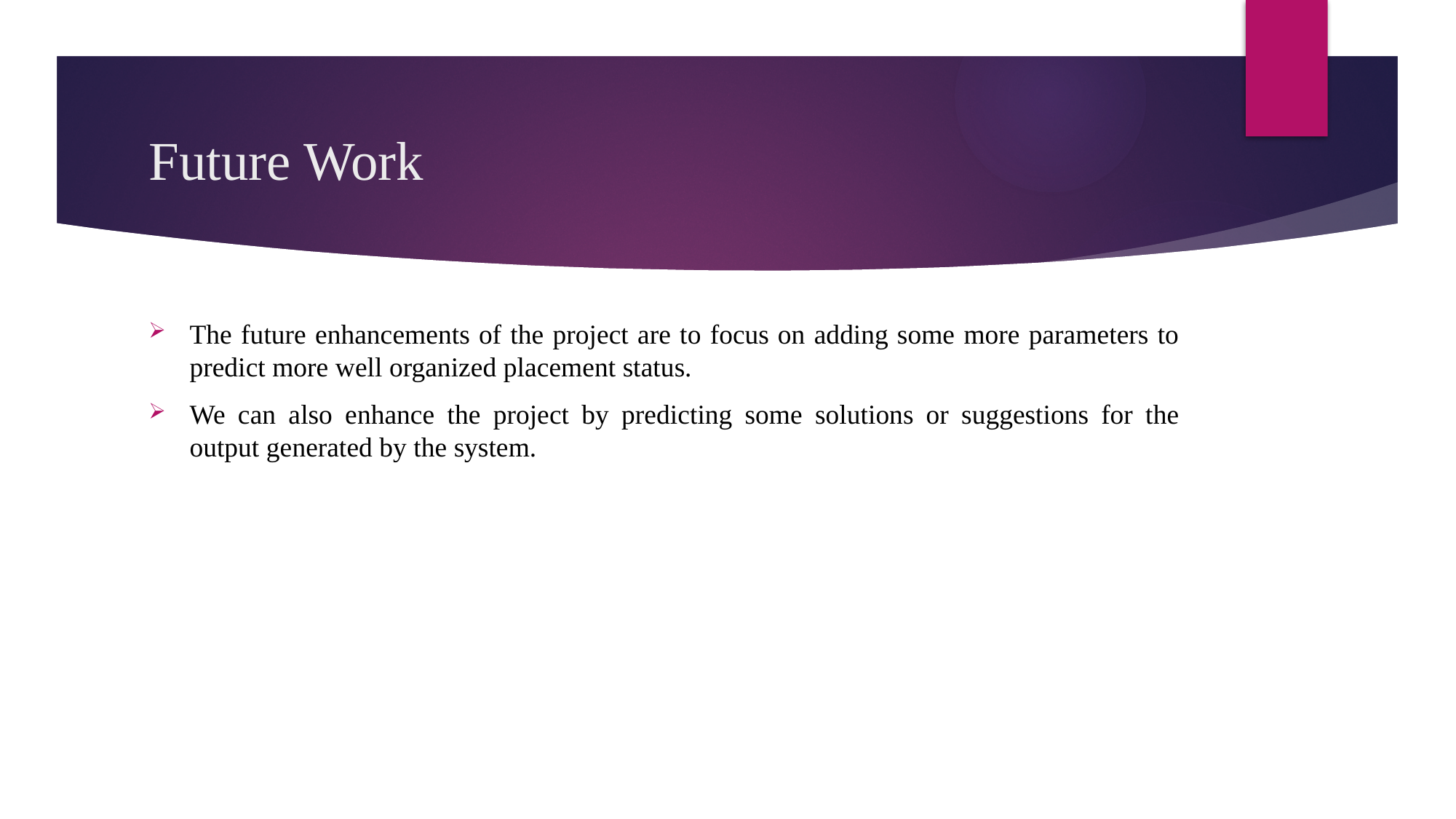

# Future Work
The future enhancements of the project are to focus on adding some more parameters to predict more well organized placement status.
We can also enhance the project by predicting some solutions or suggestions for the output generated by the system.